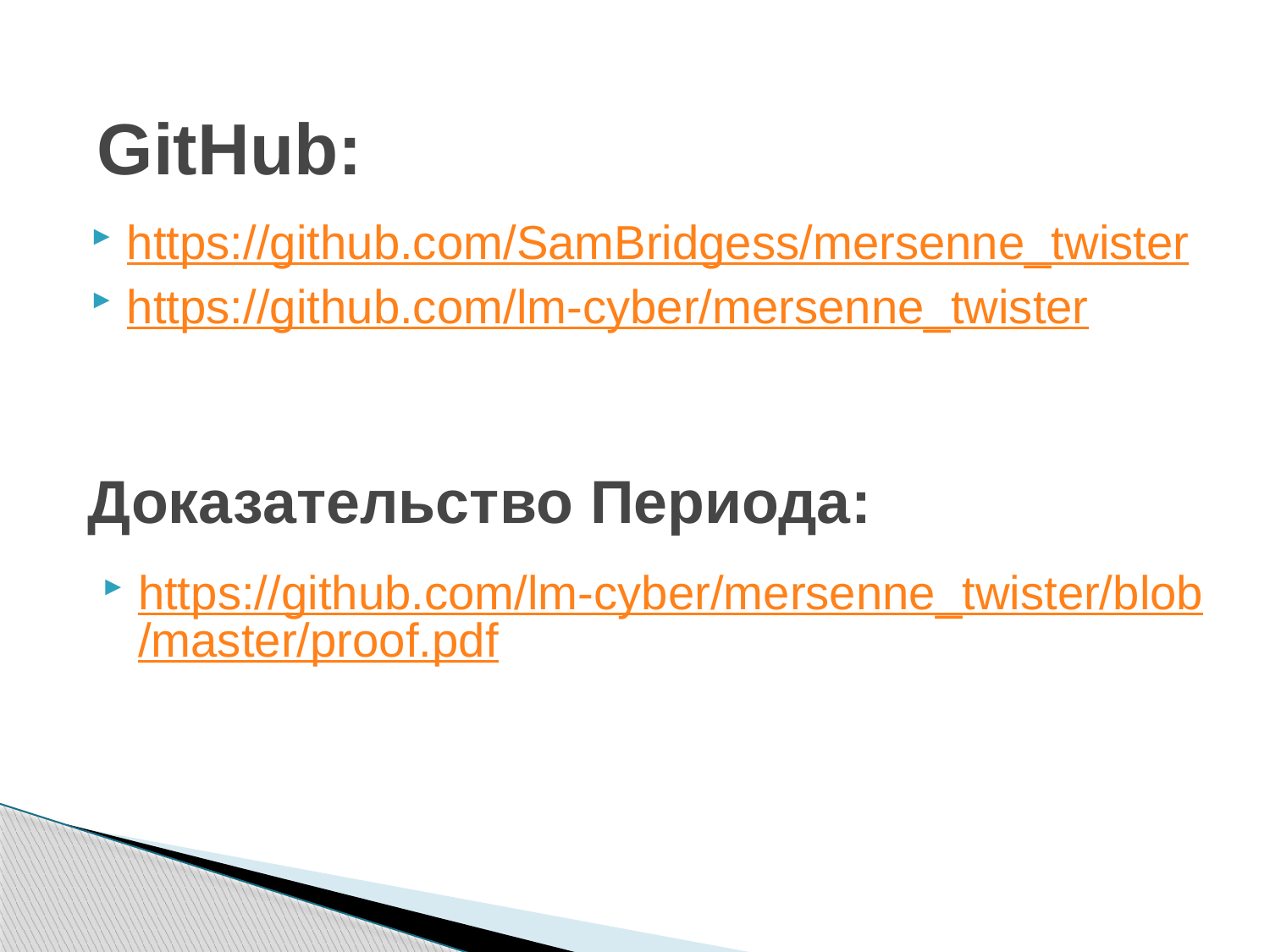

GitHub:
https://github.com/SamBridgess/mersenne_twister
https://github.com/lm-cyber/mersenne_twister

# Доказательство Периода:
https://github.com/lm-cyber/mersenne_twister/blob/master/proof.pdf